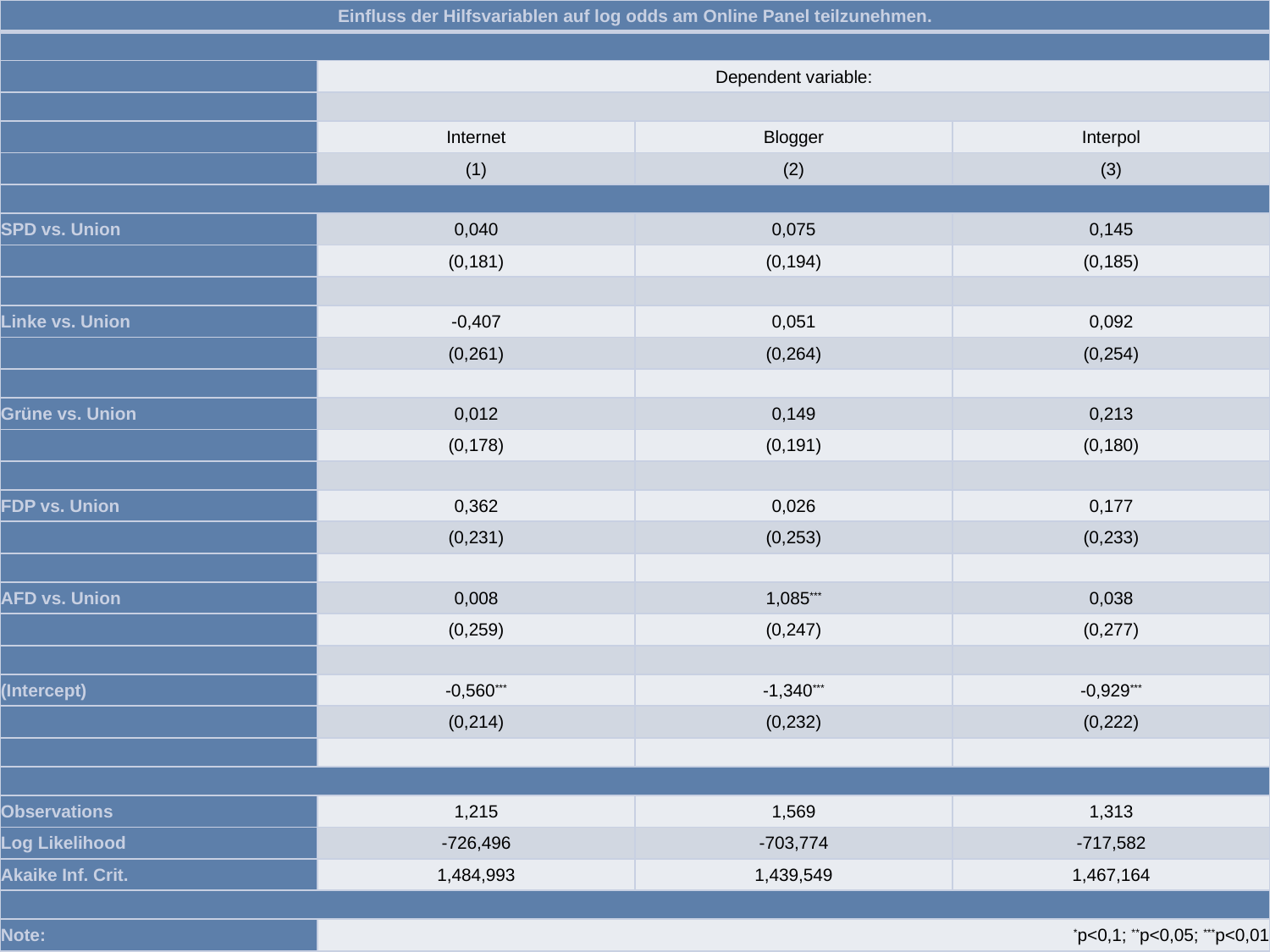

| Einfluss der Hilfsvariablen auf log odds am Online Panel teilzunehmen. |  |  |  |
| --- | --- | --- | --- |
|  |  |  |  |
|  | Dependent variable: |  |  |
|  |  |  |  |
|  | Internet | Blogger | Interpol |
|  | (1) | (2) | (3) |
|  |  |  |  |
| SPD vs. Union | 0,040 | 0,075 | 0,145 |
|  | (0,181) | (0,194) | (0,185) |
|  |  |  |  |
| Linke vs. Union | -0,407 | 0,051 | 0,092 |
|  | (0,261) | (0,264) | (0,254) |
|  |  |  |  |
| Grüne vs. Union | 0,012 | 0,149 | 0,213 |
|  | (0,178) | (0,191) | (0,180) |
|  |  |  |  |
| FDP vs. Union | 0,362 | 0,026 | 0,177 |
|  | (0,231) | (0,253) | (0,233) |
|  |  |  |  |
| AFD vs. Union | 0,008 | 1,085\*\*\* | 0,038 |
|  | (0,259) | (0,247) | (0,277) |
|  |  |  |  |
| (Intercept) | -0,560\*\*\* | -1,340\*\*\* | -0,929\*\*\* |
|  | (0,214) | (0,232) | (0,222) |
|  |  |  |  |
|  |  |  |  |
| Observations | 1,215 | 1,569 | 1,313 |
| Log Likelihood | -726,496 | -703,774 | -717,582 |
| Akaike Inf. Crit. | 1,484,993 | 1,439,549 | 1,467,164 |
|  |  |  |  |
| Note: | \*p<0,1; \*\*p<0,05; \*\*\*p<0,01 |  |  |
#